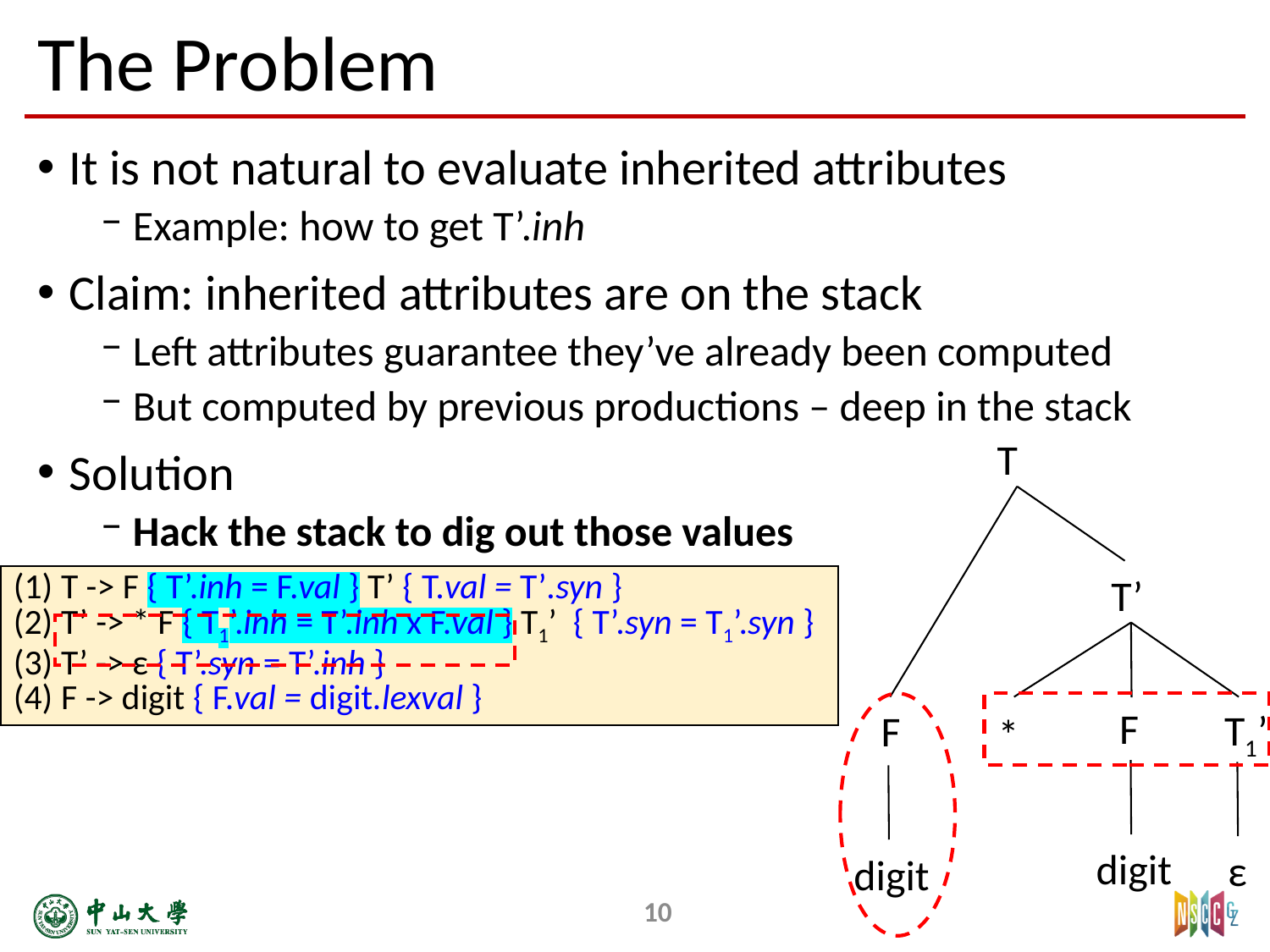

Solution: hack the stack to dig out those values
# The Problem
It is not natural to evaluate inherited attributes
Example: how to get T’.inh
Claim: inherited attributes are on the stack
Left attributes guarantee they’ve already been computed
But computed by previous productions – deep in the stack
Solution
Hack the stack to dig out those values
T
T’
F
T1’
*
F
digit
ε
digit
| T -> F { T’.inh = F.val } T’ { T.val = T’.syn } T’ -> \* F { T1’.inh = T’.inh x F.val } T1’ { T’.syn = T1’.syn } T’ -> ε { T’.syn = T’.inh } F -> digit { F.val = digit.lexval } |
| --- |

10